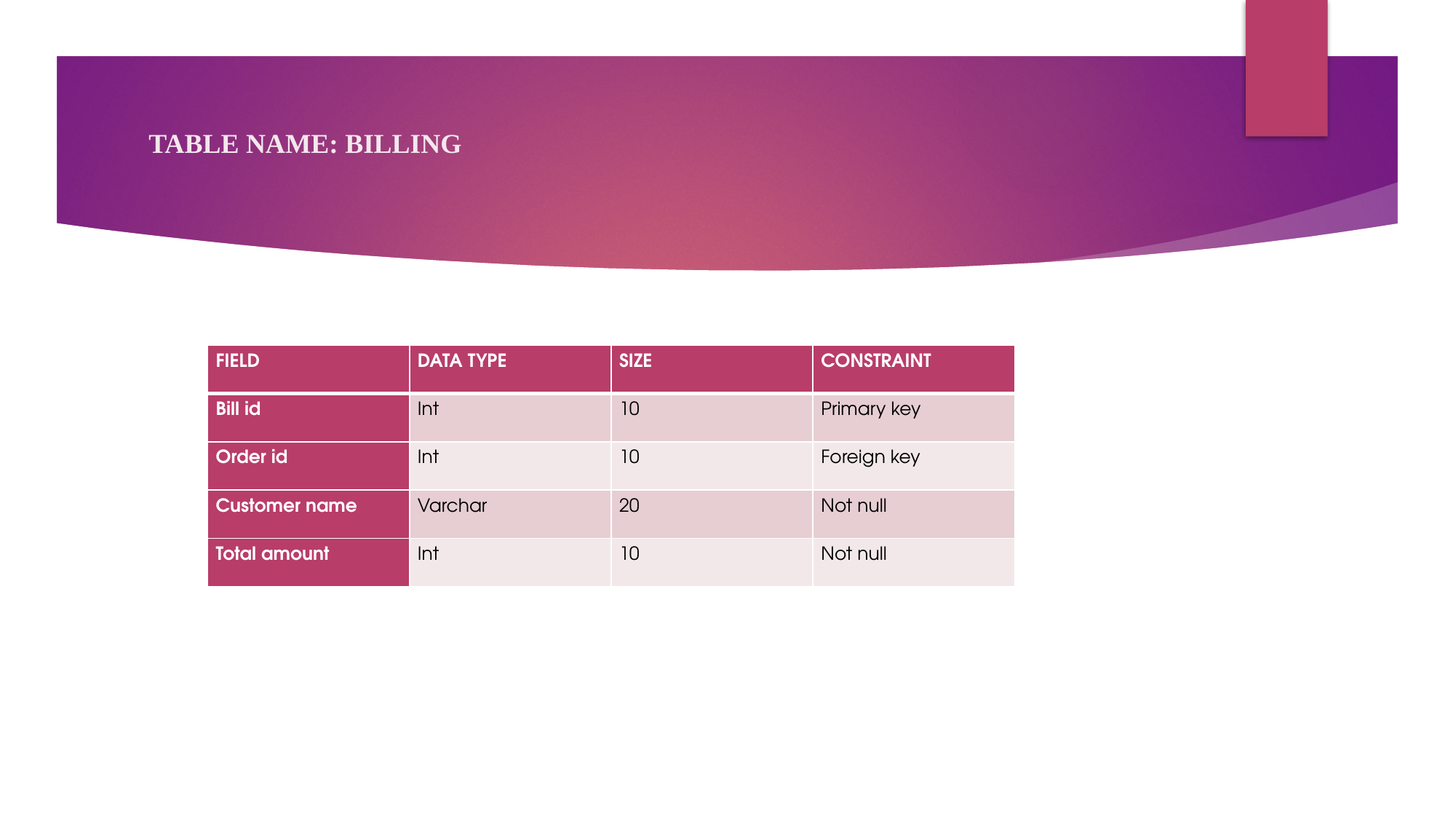

# TABLE NAME: BILLING
| FIELD | DATA TYPE | SIZE | CONSTRAINT |
| --- | --- | --- | --- |
| Bill id | Int | 10 | Primary key |
| Order id | Int | 10 | Foreign key |
| Customer name | Varchar | 20 | Not null |
| Total amount | Int | 10 | Not null |